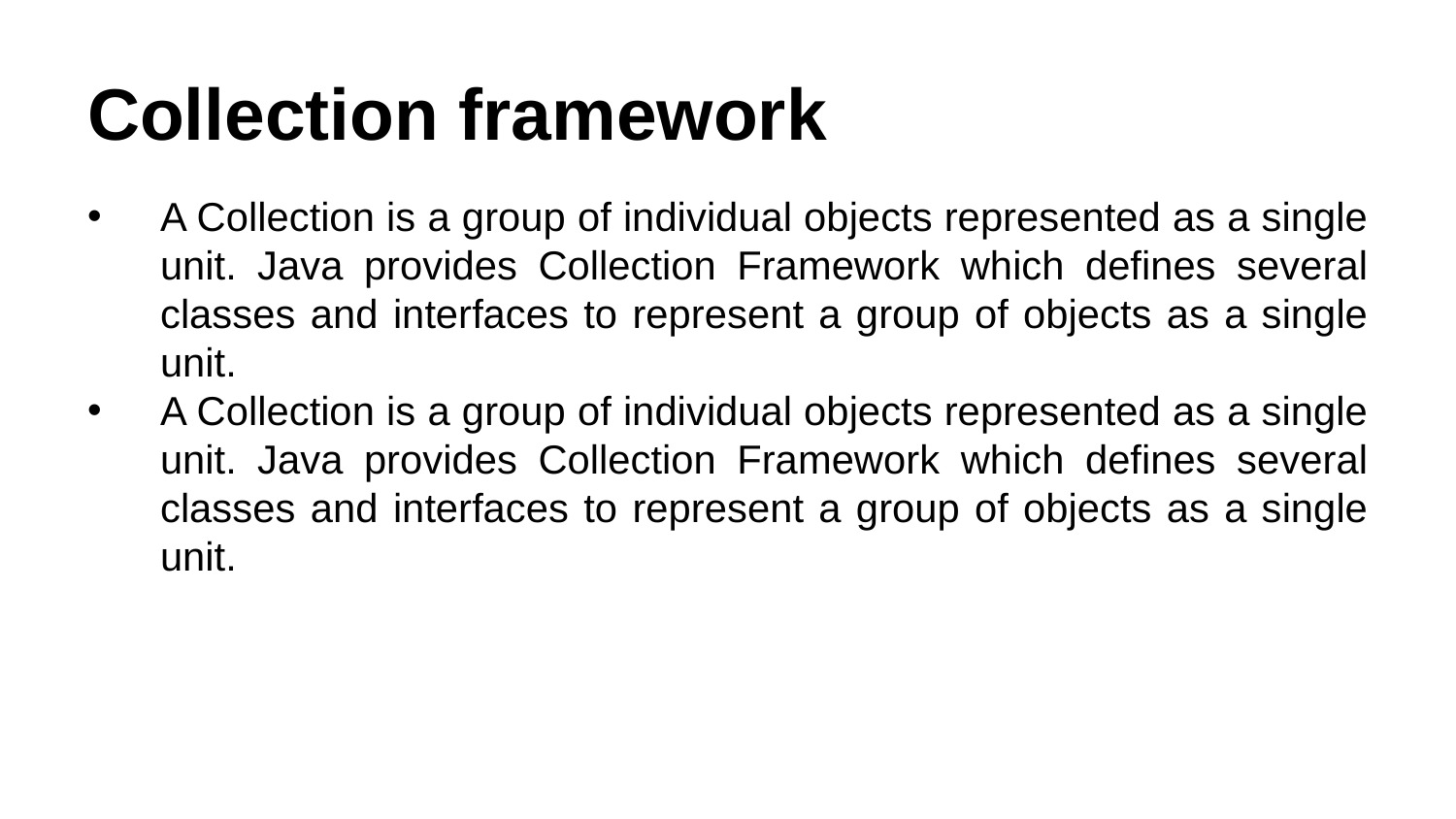

# Collection framework
A Collection is a group of individual objects represented as a single unit. Java provides Collection Framework which defines several classes and interfaces to represent a group of objects as a single unit.
A Collection is a group of individual objects represented as a single unit. Java provides Collection Framework which defines several classes and interfaces to represent a group of objects as a single unit.